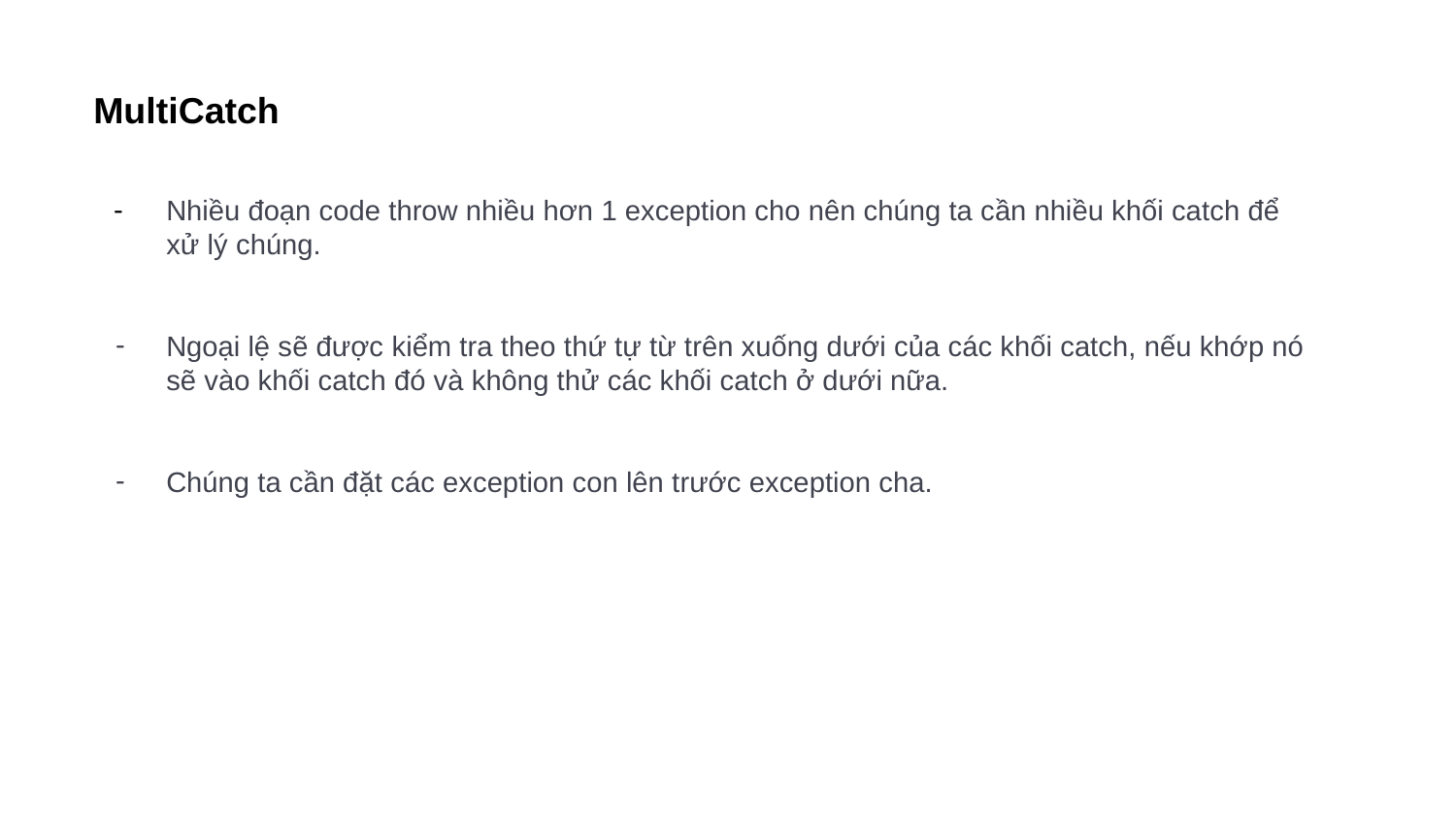

MultiCatch
Nhiều đoạn code throw nhiều hơn 1 exception cho nên chúng ta cần nhiều khối catch để xử lý chúng.

Ngoại lệ sẽ được kiểm tra theo thứ tự từ trên xuống dưới của các khối catch, nếu khớp nó sẽ vào khối catch đó và không thử các khối catch ở dưới nữa.

Chúng ta cần đặt các exception con lên trước exception cha.